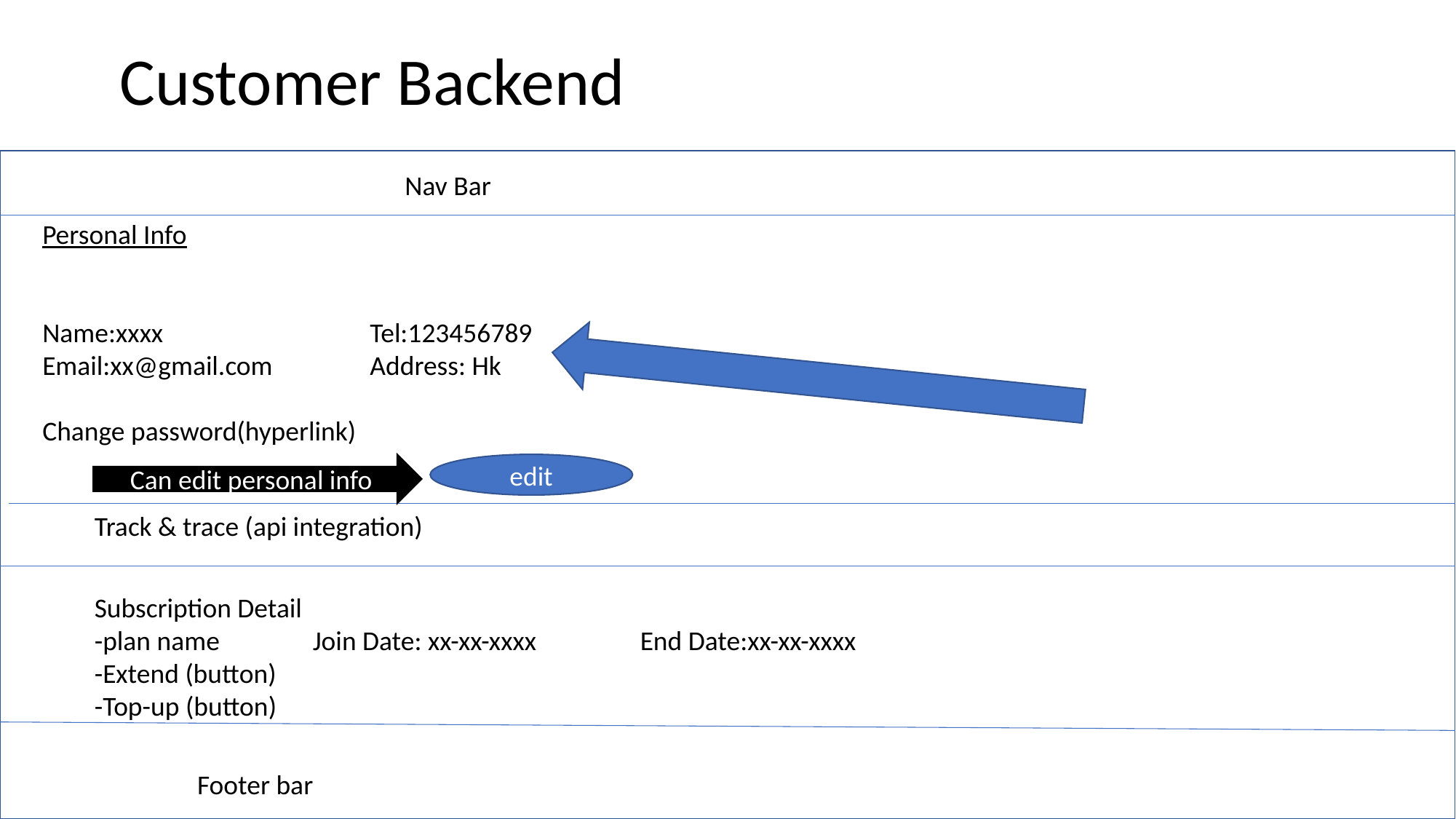

# Customer Backend

Nav Bar
Personal Info

Name:xxxx		Tel:123456789
Email:xx@gmail.com	Address: Hk

Change password(hyperlink)
Auto fill after first order, else empty
Can edit personal info
edit
Track & trace (api integration)
Subscription Detail
-plan name 	Join Date: xx-xx-xxxx	End Date:xx-xx-xxxx
-Extend (button)
-Top-up (button)
Footer bar